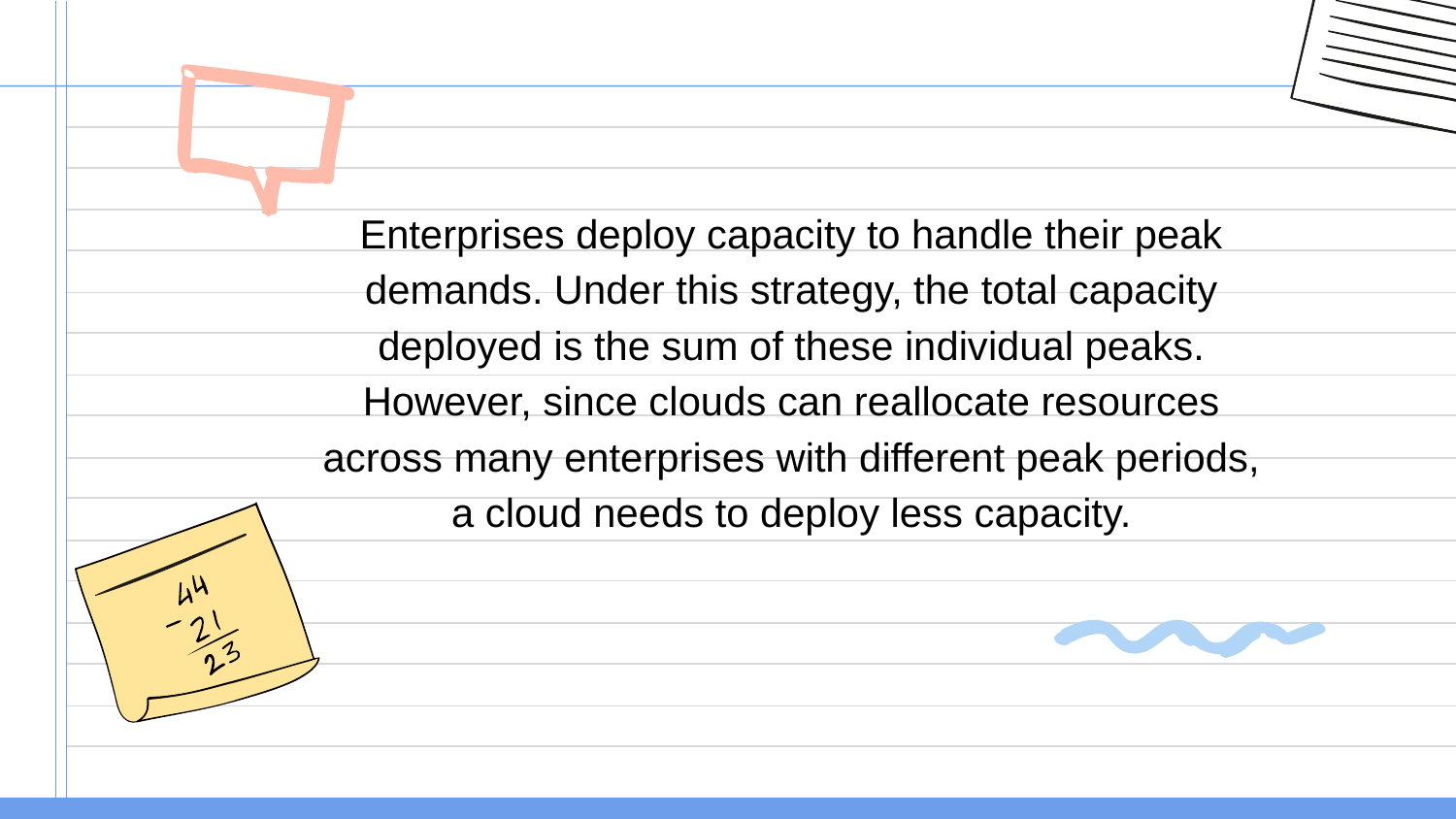

# Enterprises deploy capacity to handle their peak demands. Under this strategy, the total capacity deployed is the sum of these individual peaks. However, since clouds can reallocate resources across many enterprises with different peak periods, a cloud needs to deploy less capacity.